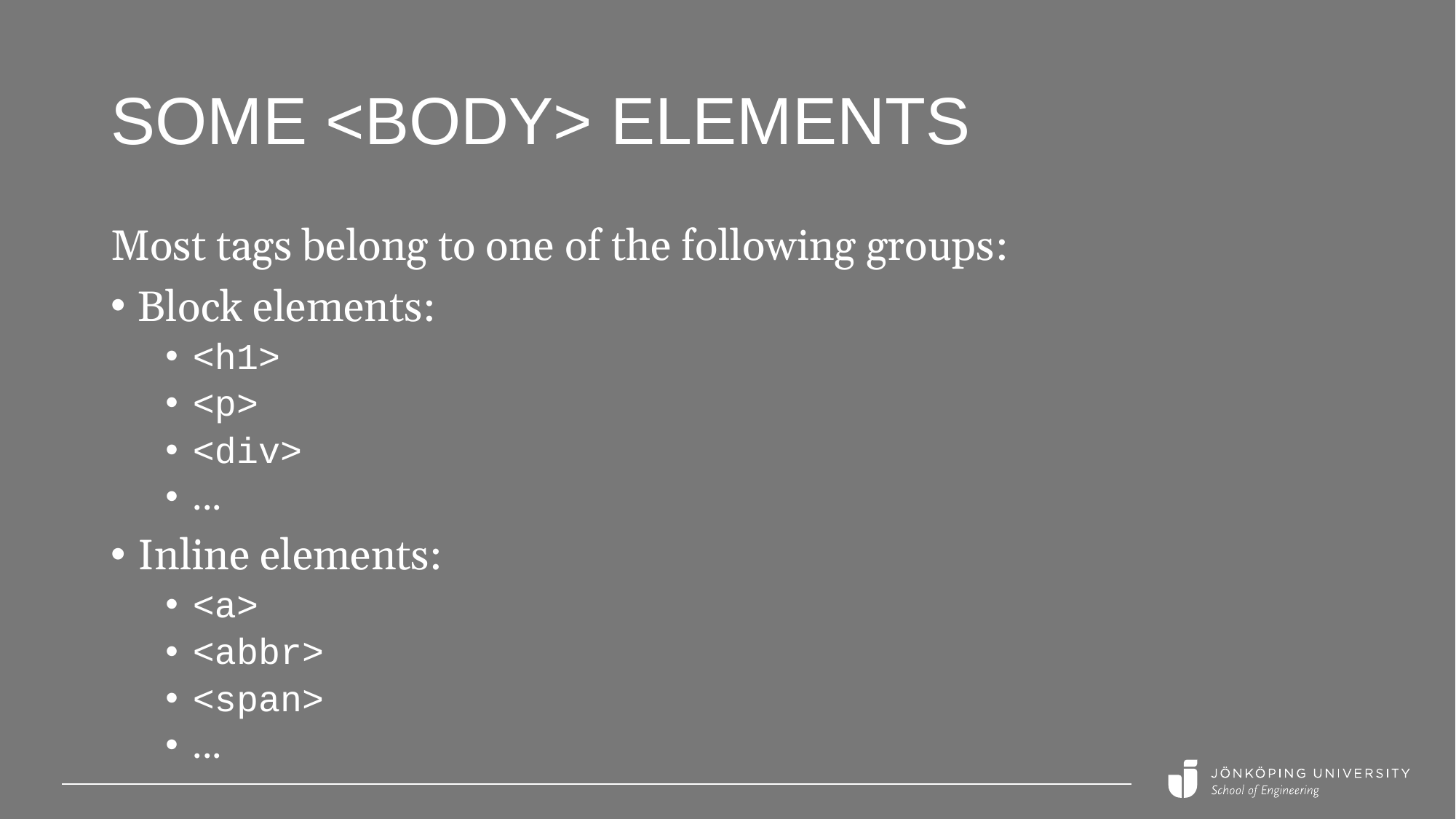

# Some <body> elements
Most tags belong to one of the following groups:
Block elements:
<h1>
<p>
<div>
...
Inline elements:
<a>
<abbr>
<span>
...